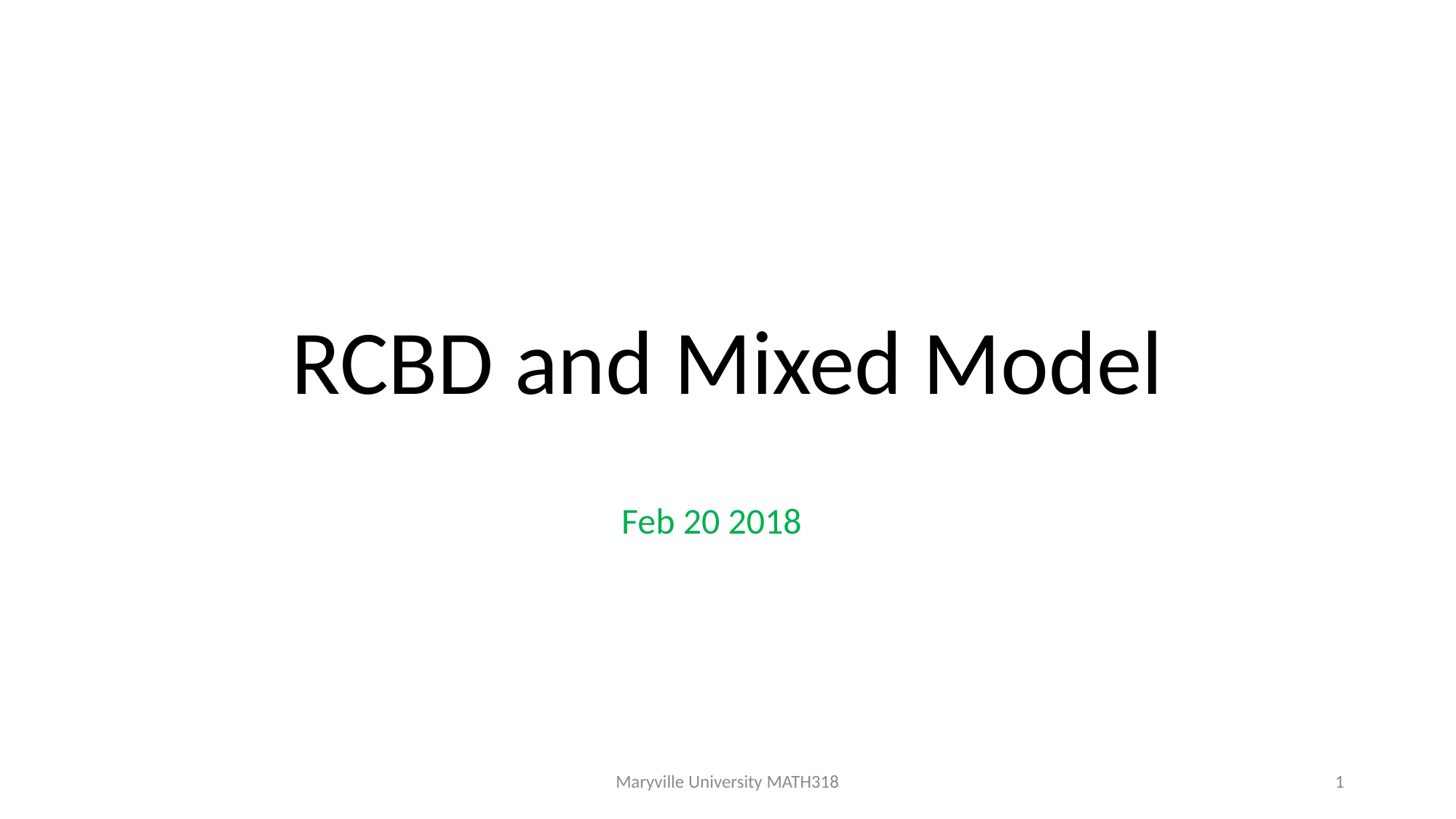

# RCBD and Mixed Model
Feb 20 2018
Maryville University MATH318
1